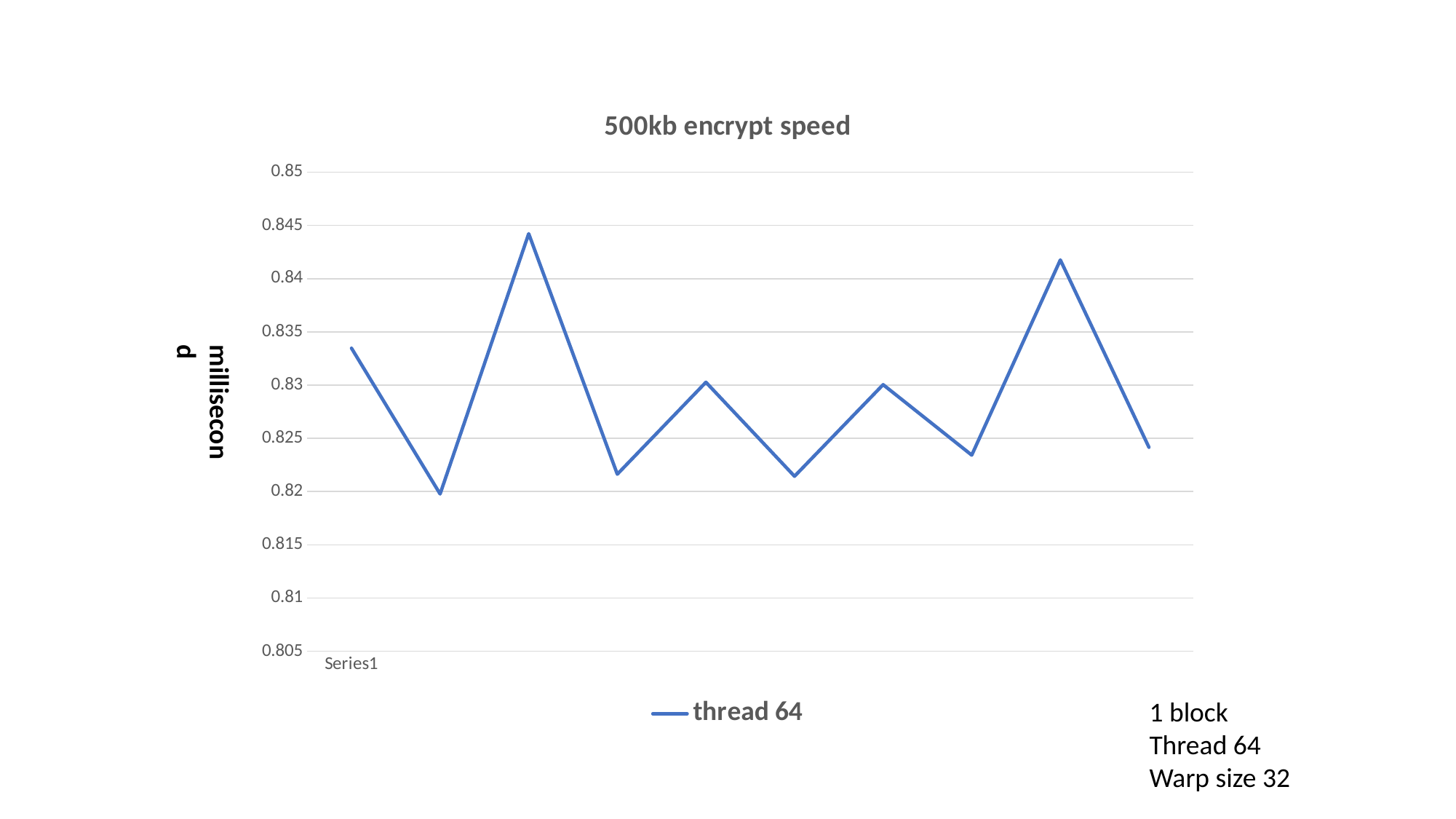

### Chart: 500kb encrypt speed

| Category | thread 64 |
|---|---|
|  | 0.833472 |
|  | 0.819776 |
|  | 0.844224 |
|  | 0.821632 |
|  | 0.830272 |
|  | 0.82144 |
|  | 0.830048 |
|  | 0.823424 |
|  | 0.84176 |
|  | 0.82416 |
millisecond
1 block
Thread 64
Warp size 32